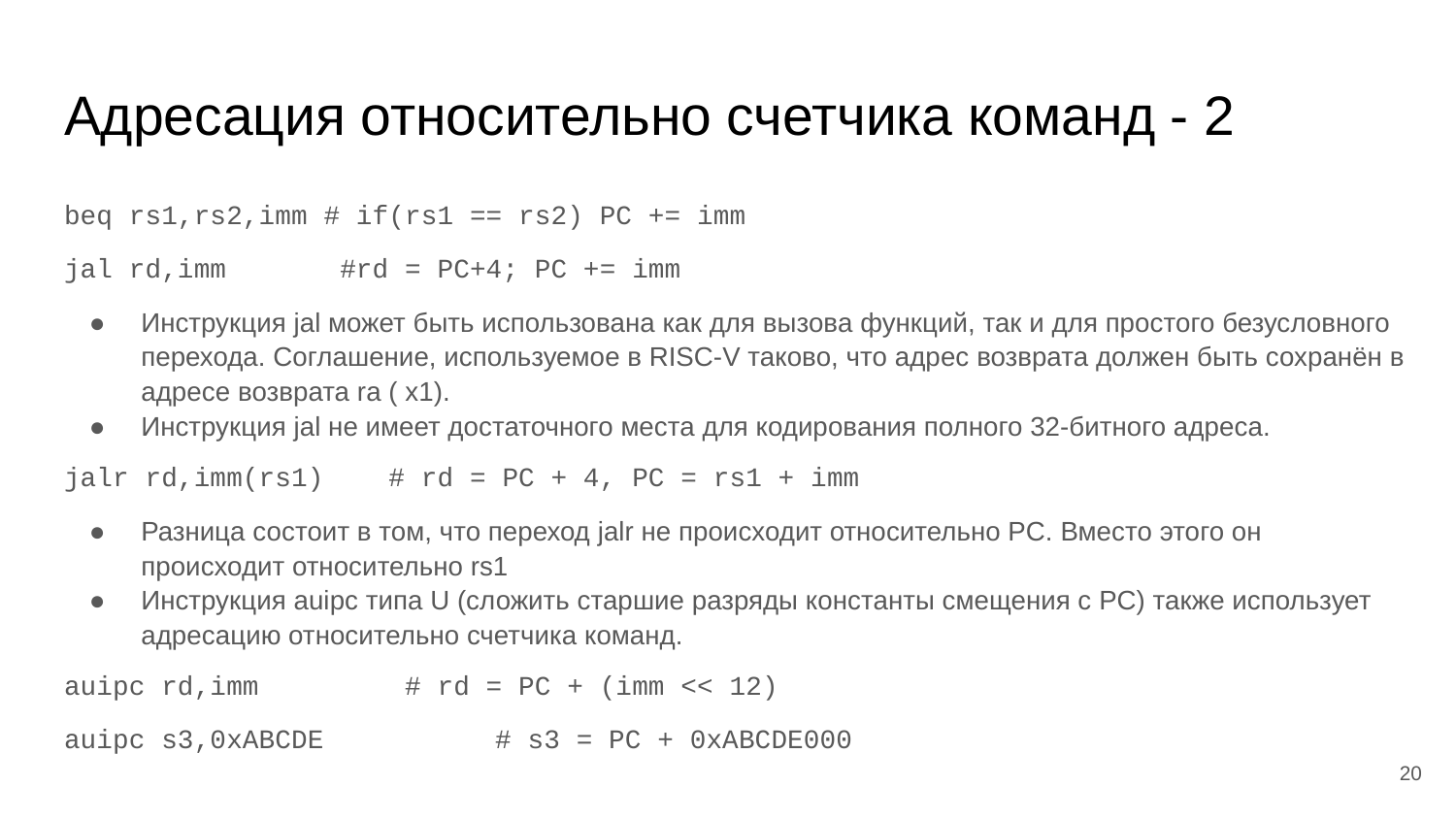

# Адресация относительно счетчика команд - 2
beq rs1,rs2,imm # if(rs1 == rs2) PC += imm
jal rd,imm       #rd = PC+4; PC += imm
Инструкция jal может быть использована как для вызова функций, так и для простого безусловного перехода. Соглашение, используемое в RISC-V таково, что адрес возврата должен быть сохранён в адресе возврата ra ( x1).
Инструкция jal не имеет достаточного места для кодирования полного 32-битного адреса.
jalr rd,imm(rs1)    # rd = PC + 4, PC = rs1 + imm
Разница состоит в том, что переход jalr не происходит относительно PC. Вместо этого он происходит относительно rs1
Инструкция auipc типа U (сложить старшие разряды константы смещения с PC) также использует адресацию относительно счетчика команд.
auipc rd,imm         # rd = PC + (imm << 12)
auipc s3,0xABCDE    	# s3 = PC + 0xABCDE000
20